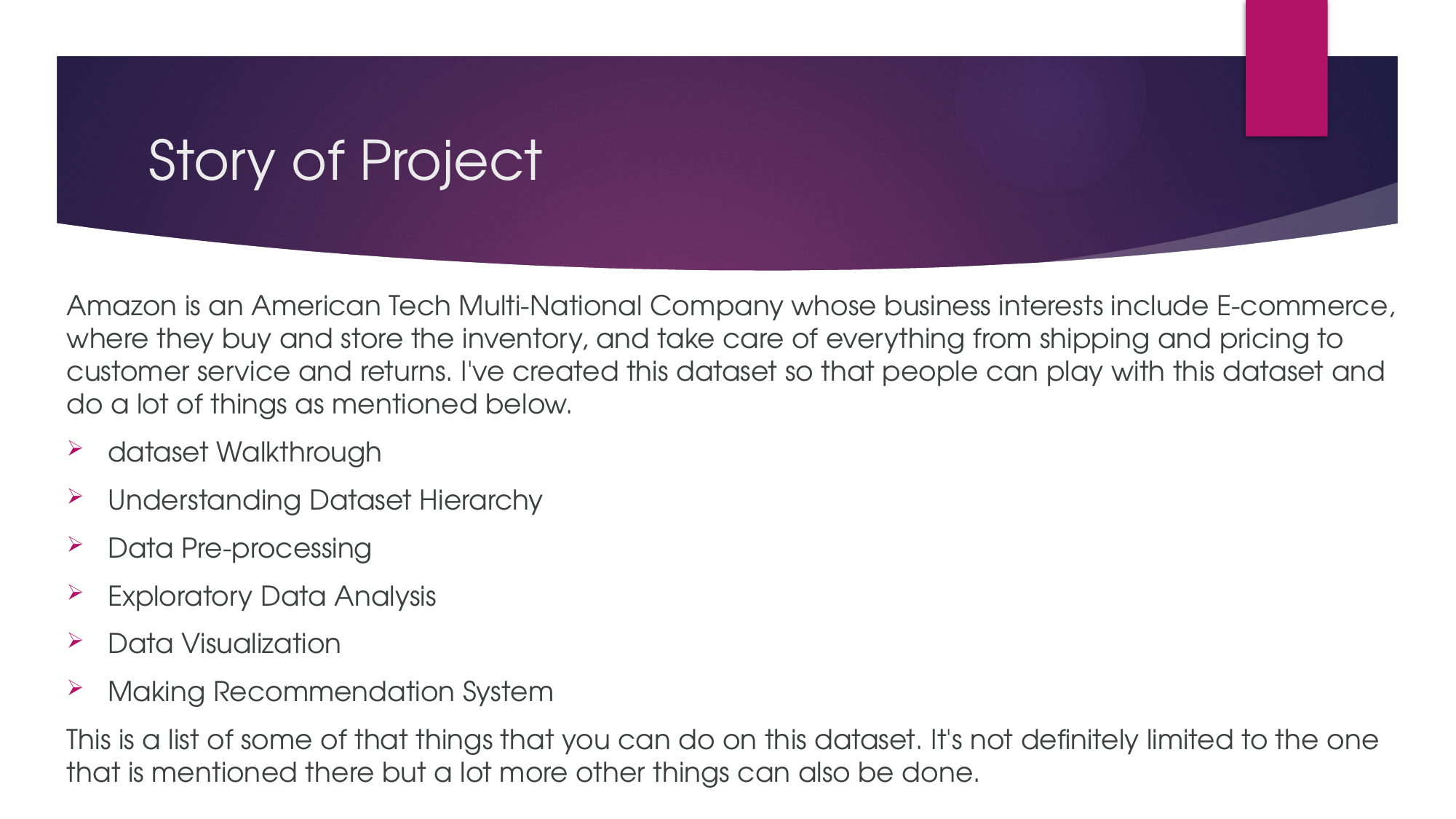

# Story of Project
Amazon is an American Tech Multi-National Company whose business interests include E-commerce, where they buy and store the inventory, and take care of everything from shipping and pricing to customer service and returns. I've created this dataset so that people can play with this dataset and do a lot of things as mentioned below.
dataset Walkthrough
Understanding Dataset Hierarchy
Data Pre-processing
Exploratory Data Analysis
Data Visualization
Making Recommendation System
This is a list of some of that things that you can do on this dataset. It's not definitely limited to the one that is mentioned there but a lot more other things can also be done.